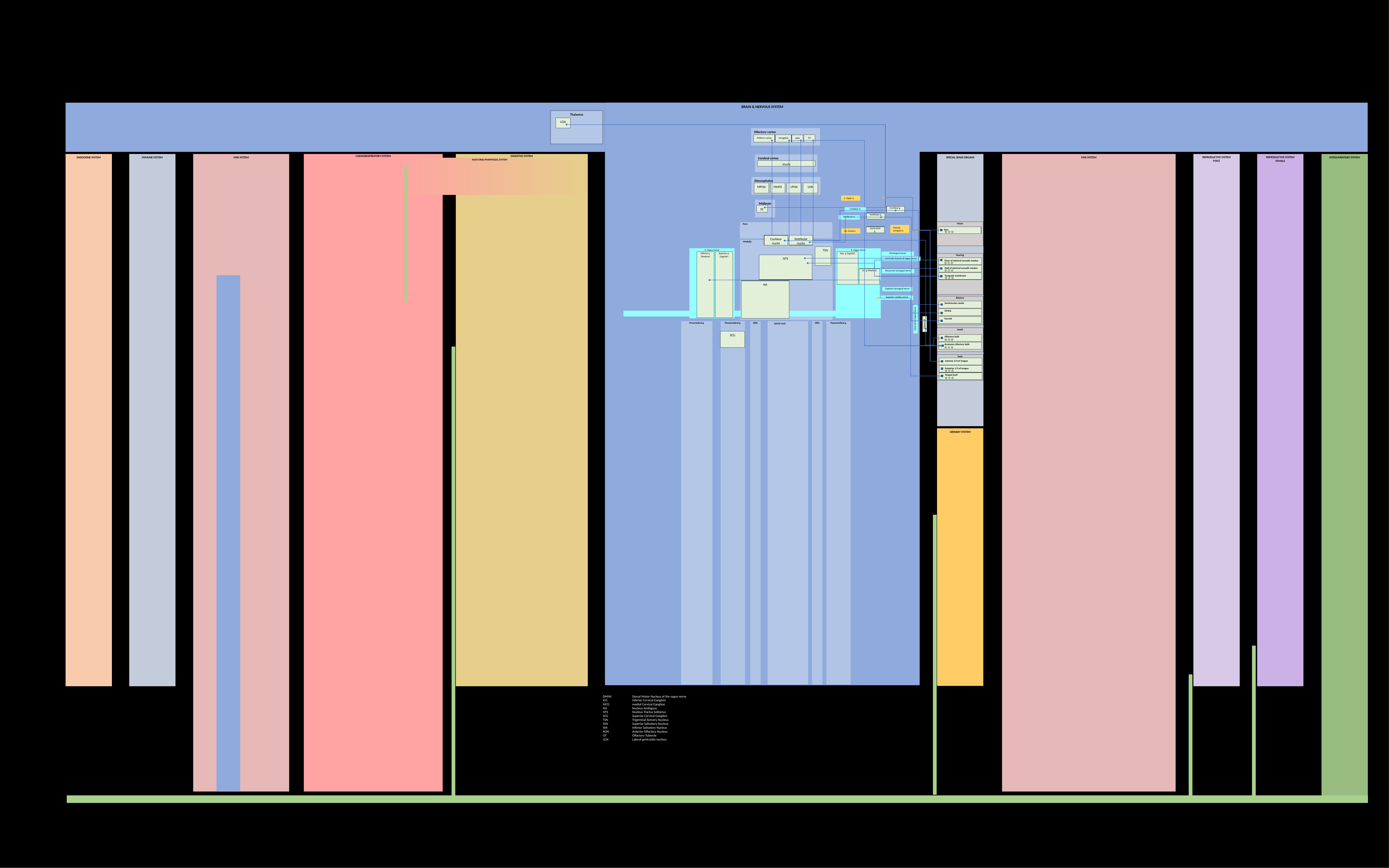

BRAIN & NERVOUS SYSTEM

CARDIORESPIRATORY SYSTEM
REPRODUCTIVE SYSTEM
MALE
ENDOCRINE SYSTEM
INTEGUMENTARY SYSTEM

IMMUNE SYSTEM
MSK SYSTEM
DIGESTIVE SYSTEM
SPECIAL SENSE ORGANS
MSK SYSTEM
REPRODUCTIVE SYSTEM
FEMALE
NASO-ORAL-PHARYNGEAL SYSTEM

URINARY SYSTEM
Thalamus
LGN

Olfactory cortex
Piriform cortex
Amygdala

OT
AON

Cerebral cortex
Insula
Diencephalon
MPOA
MnPO
LPOA
LHA
II. Optic n.

Midbrain
SC
Cochlear g.

Cochlear n.

Vestibular g.

Vestibular n.

Vision
Hearing
Floor of external acoustic meatus

Wall of external acoustic meatus

Tympanic membrane

Balance
Smell
Taste
Pons
Medulla
Prevertebral g.
Paravertebral g.
DRG
     Spinal cord
DRG
Paravertebral g.
TSN
NTS
SCG

Chorda tympani n.
Geniculate g.

Eyes
VII. Facial n.

Vestibular nuclei
Cochlear nuclei

X. Vagus nerve
X. Vagus nerve
Meningeal nerve
Sup. g (Jugular)

Inferior g
(Nodose)

Superior g
(Jugular)

Auricular branch of vagus nerve

Inf. g (Nodose)

Recurrent laryngeal nerve

NA
Superior laryngeal nerve
Superior cardiac nerve

Semicircular canals

Utricle

Internal laryngeal nerve
Saccule

Glumeruli

Olfactory bulb

Accessory olfactory bulb

Anterior 2/3 of tongue

Posterior 1/3 of tongue

Tongue back

DMNV	Dorsal Motor Nucleus of the vagus nerve
ICG	Inferior Cervical Ganglion
MCG	medial Cervical Ganglion
NA	Nucleus Ambiguus
NTS	Nucleus Tractus Solitarius
SCG	Superior Cervical Ganglion
TSN	Trigeminal Sensory Nucleus
SSN	Superior Salivatory Nucleus
ISN	Inferior Salivatory Nucleus
AON	Anterior Olfactory Nucleus
OT	Olfactory Tubercle
LGN	Lateral geniculate nucleus